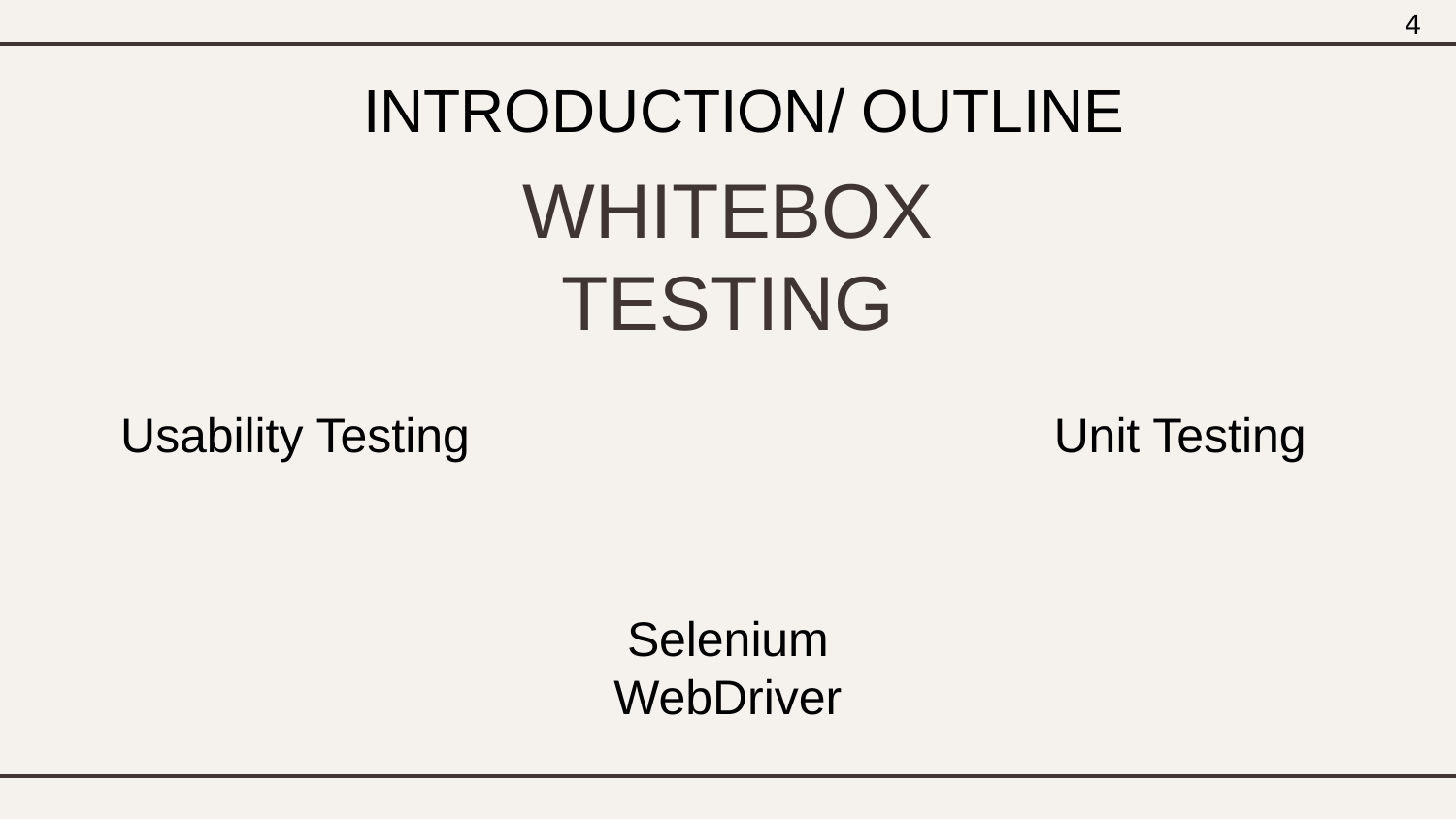

4
# INTRODUCTION/ OUTLINE
WHITEBOXTESTING
Usability Testing
Unit Testing
Selenium WebDriver